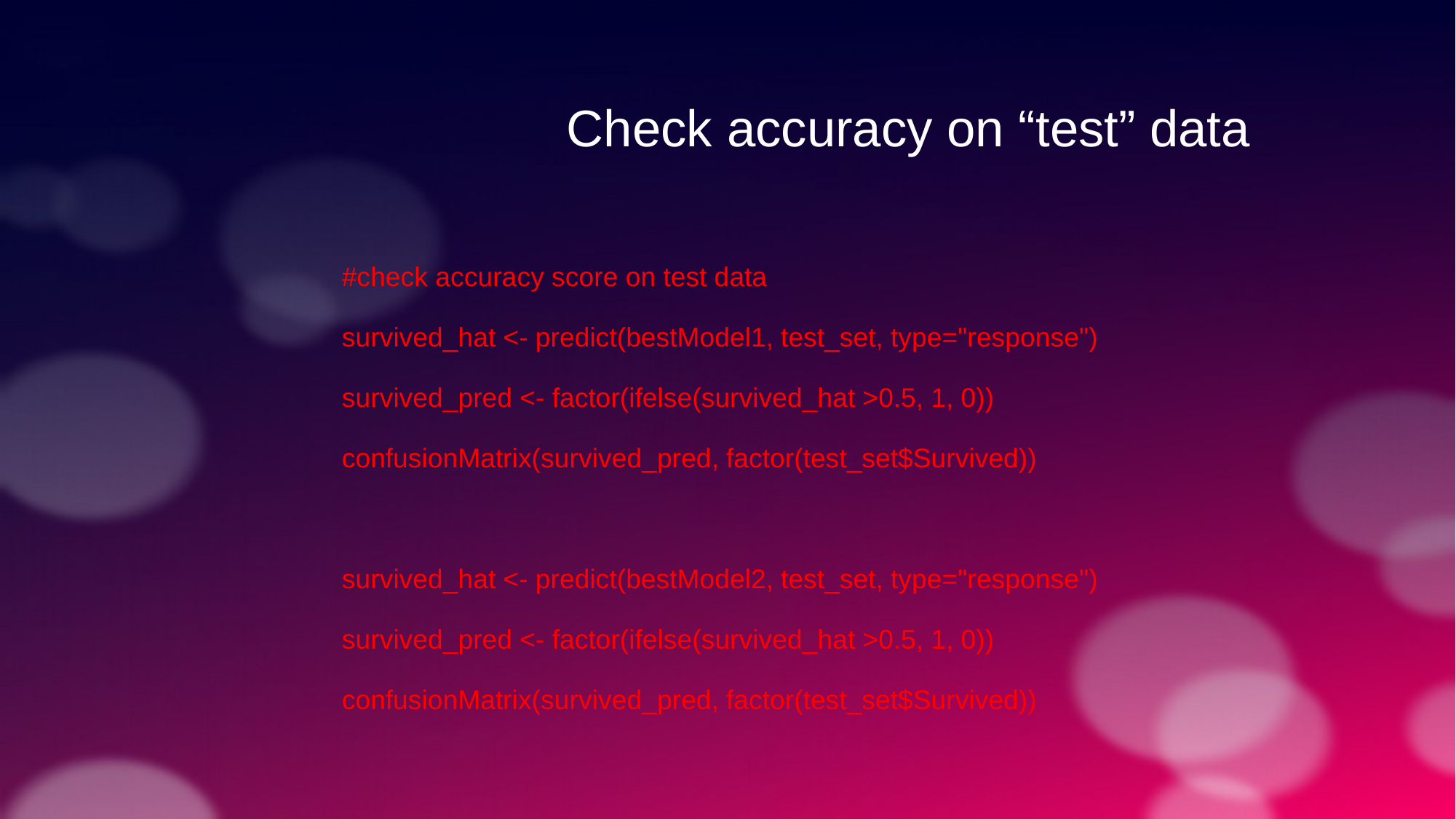

Check accuracy on “test” data
#check accuracy score on test data
survived_hat <- predict(bestModel1, test_set, type="response")
survived_pred <- factor(ifelse(survived_hat >0.5, 1, 0))
confusionMatrix(survived_pred, factor(test_set$Survived))

survived_hat <- predict(bestModel2, test_set, type="response")
survived_pred <- factor(ifelse(survived_hat >0.5, 1, 0))
confusionMatrix(survived_pred, factor(test_set$Survived))